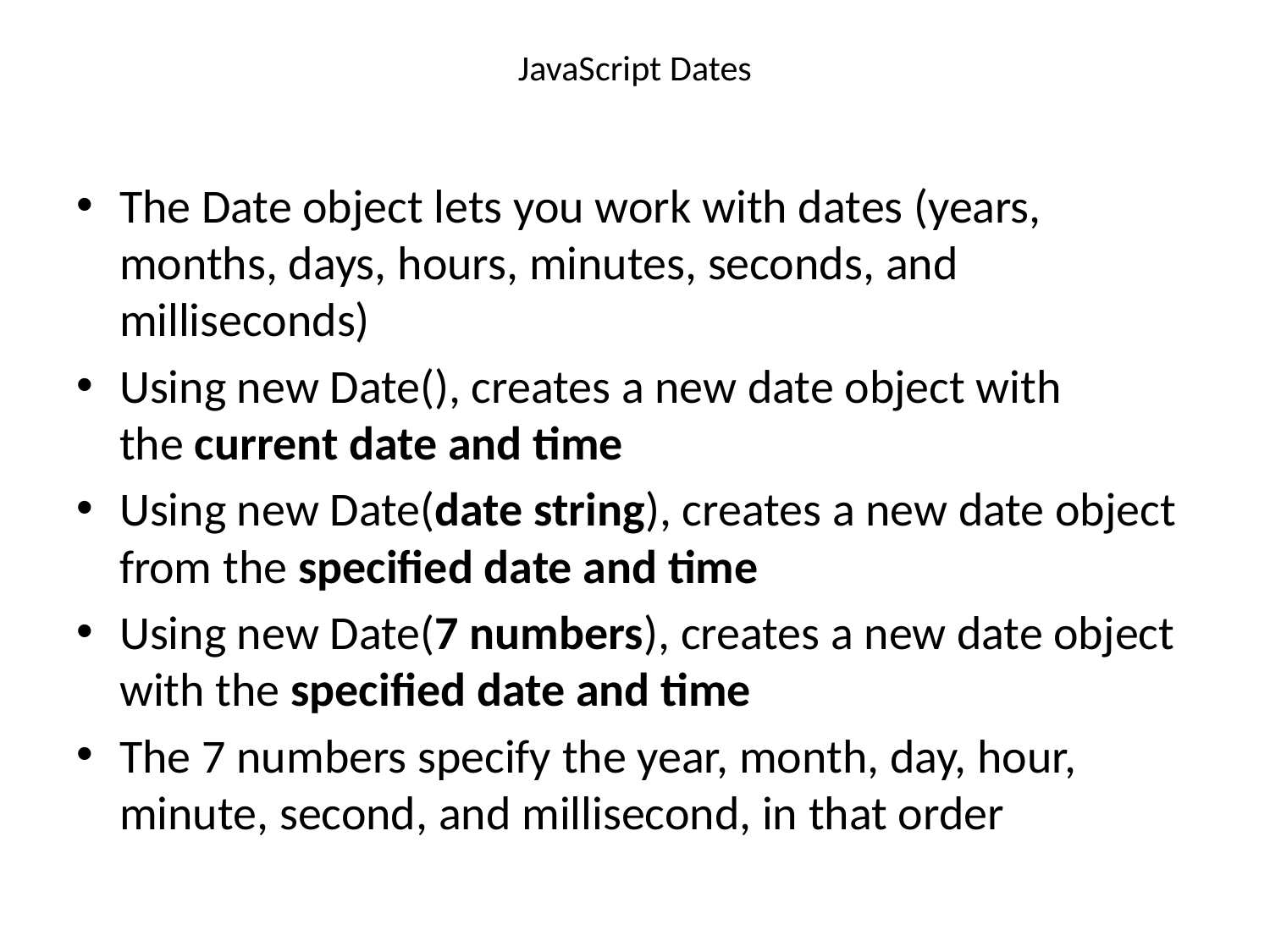

# JavaScript Dates
The Date object lets you work with dates (years, months, days, hours, minutes, seconds, and milliseconds)
Using new Date(), creates a new date object with the current date and time
Using new Date(date string), creates a new date object from the specified date and time
Using new Date(7 numbers), creates a new date object with the specified date and time
The 7 numbers specify the year, month, day, hour, minute, second, and millisecond, in that order